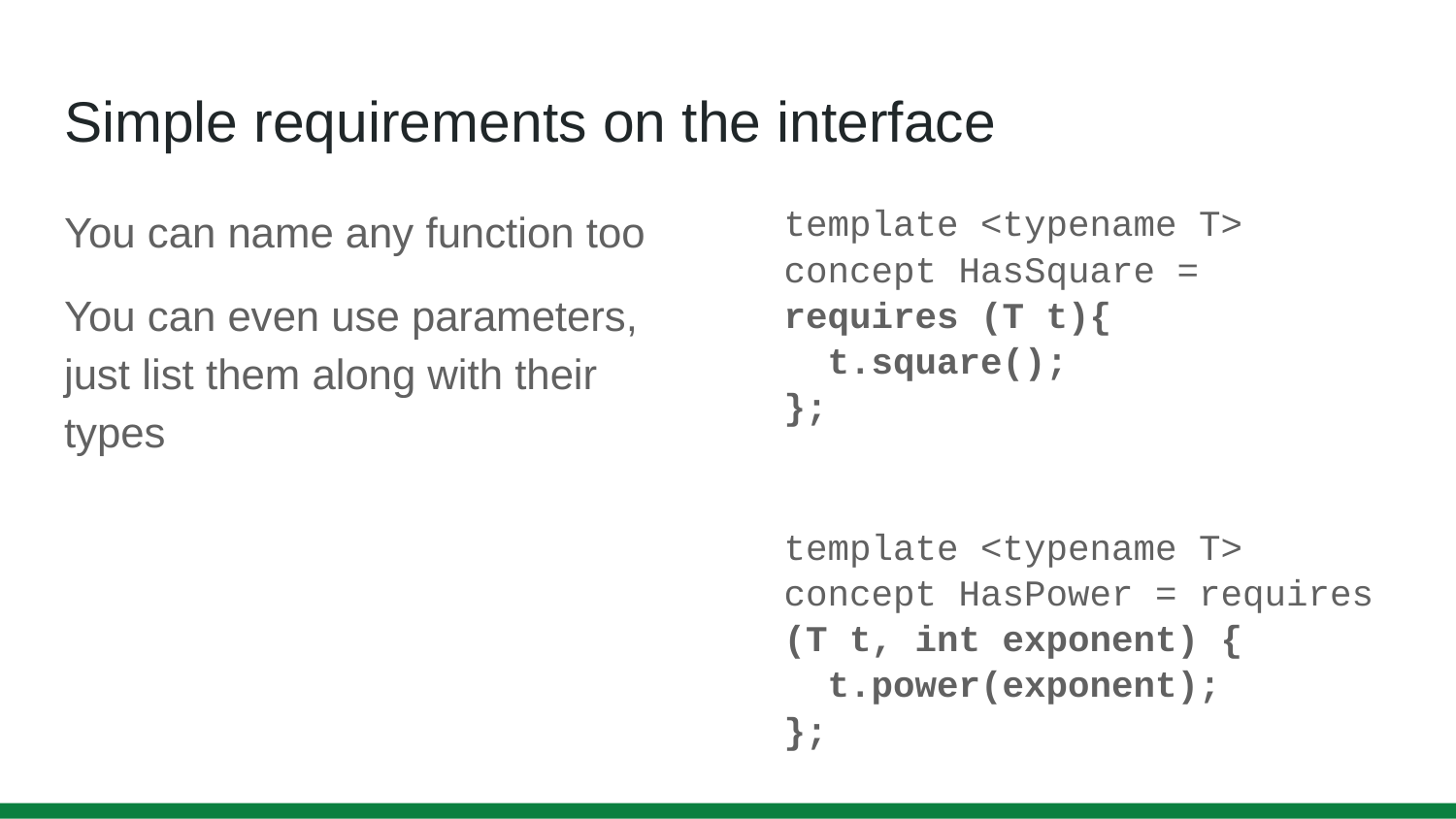

# Simple requirements on the interface
You can name any function too
You can even use parameters, just list them along with their types
template <typename T>
concept HasSquare = requires (T t){
  t.square();
};

template <typename T>
concept HasPower = requires (T t, int exponent) {
  t.power(exponent);
};